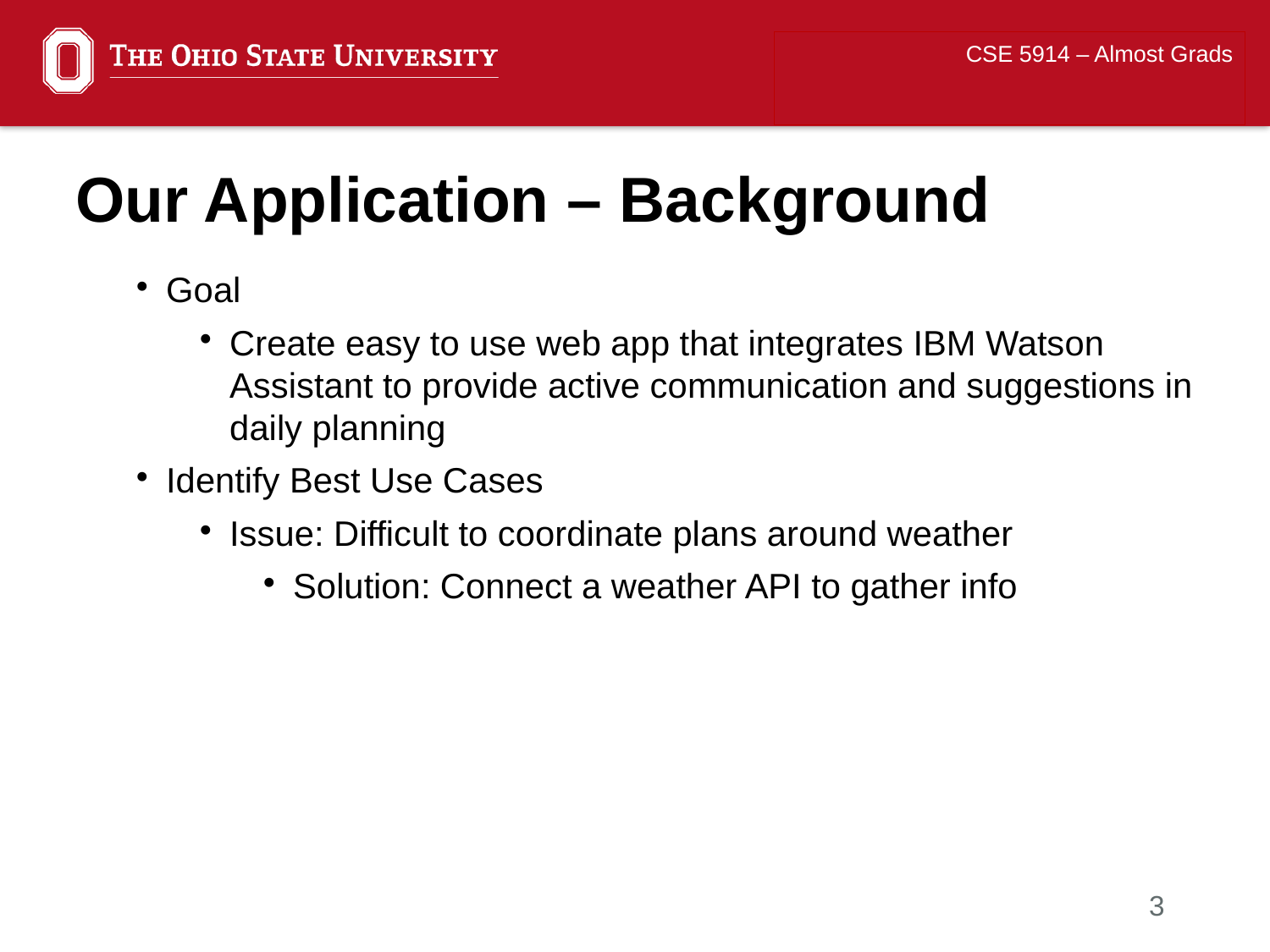

CSE 5914 – Almost Grads
Our Application – Background
Goal
Create easy to use web app that integrates IBM Watson Assistant to provide active communication and suggestions in daily planning
Identify Best Use Cases
Issue: Difficult to coordinate plans around weather
Solution: Connect a weather API to gather info